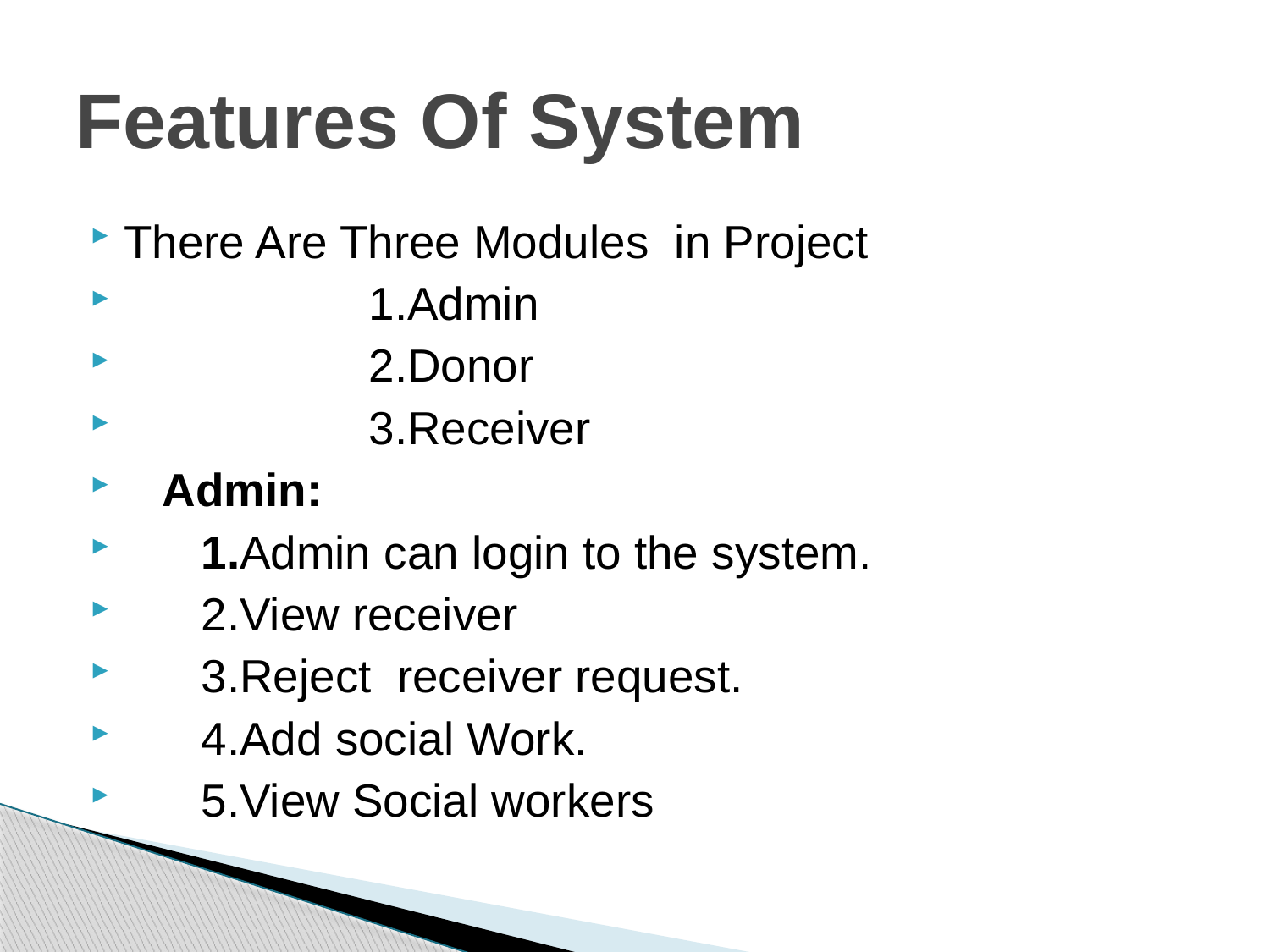

# Features Of System
There Are Three Modules  in Project
                   1.Admin
                   2.Donor
                   3.Receiver
   Admin:
      1.Admin can login to the system.
      2.View receiver
      3.Reject  receiver request.
      4.Add social Work.
      5.View Social workers